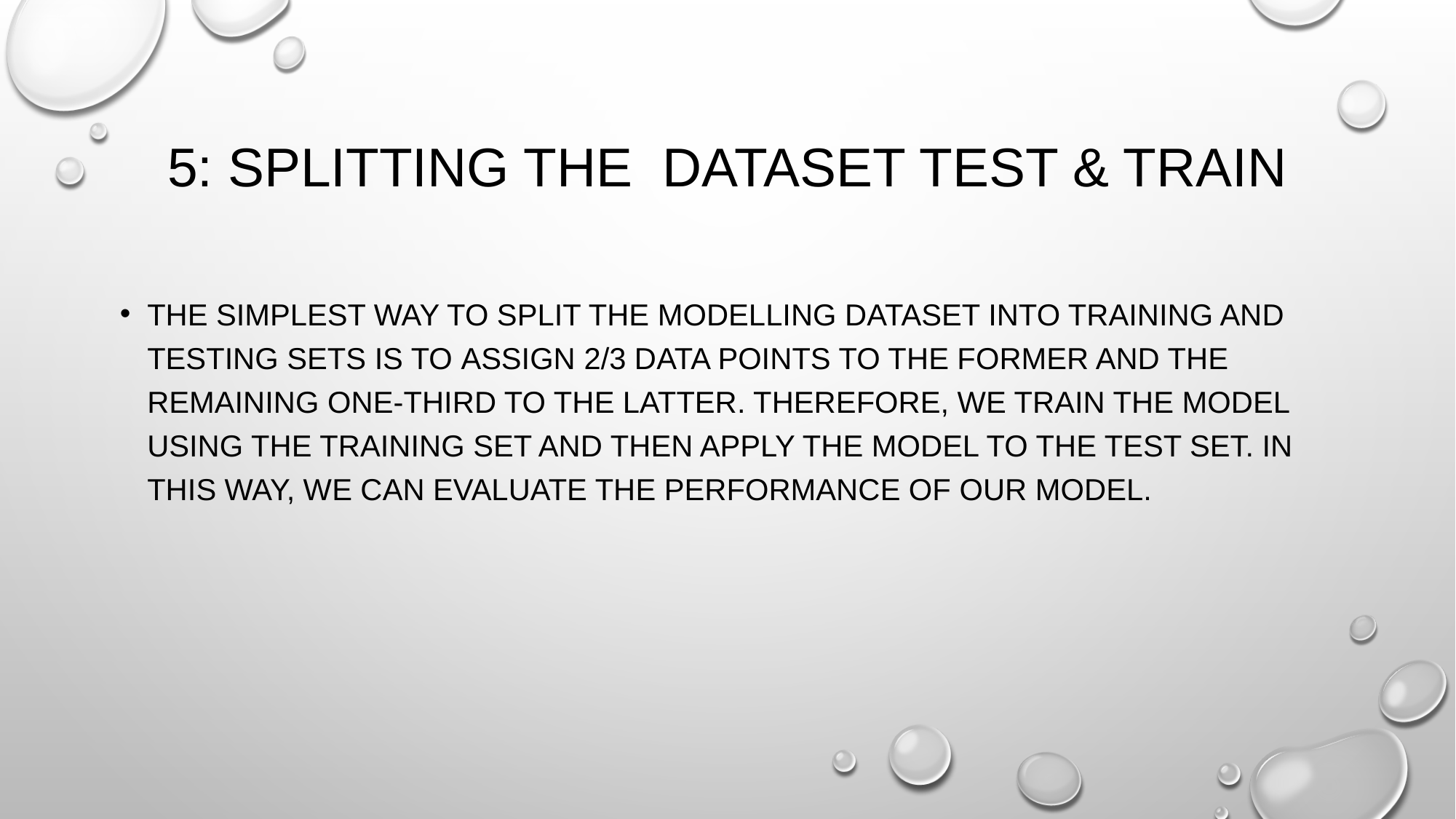

# 5: splitting the  dataset Test & train
The simplest way to split the modelling dataset into training and testing sets is to assign 2/3 data points to the former and the remaining one-third to the latter. Therefore, we train the model using the training set and then apply the model to the test set. In this way, we can evaluate the performance of our model.